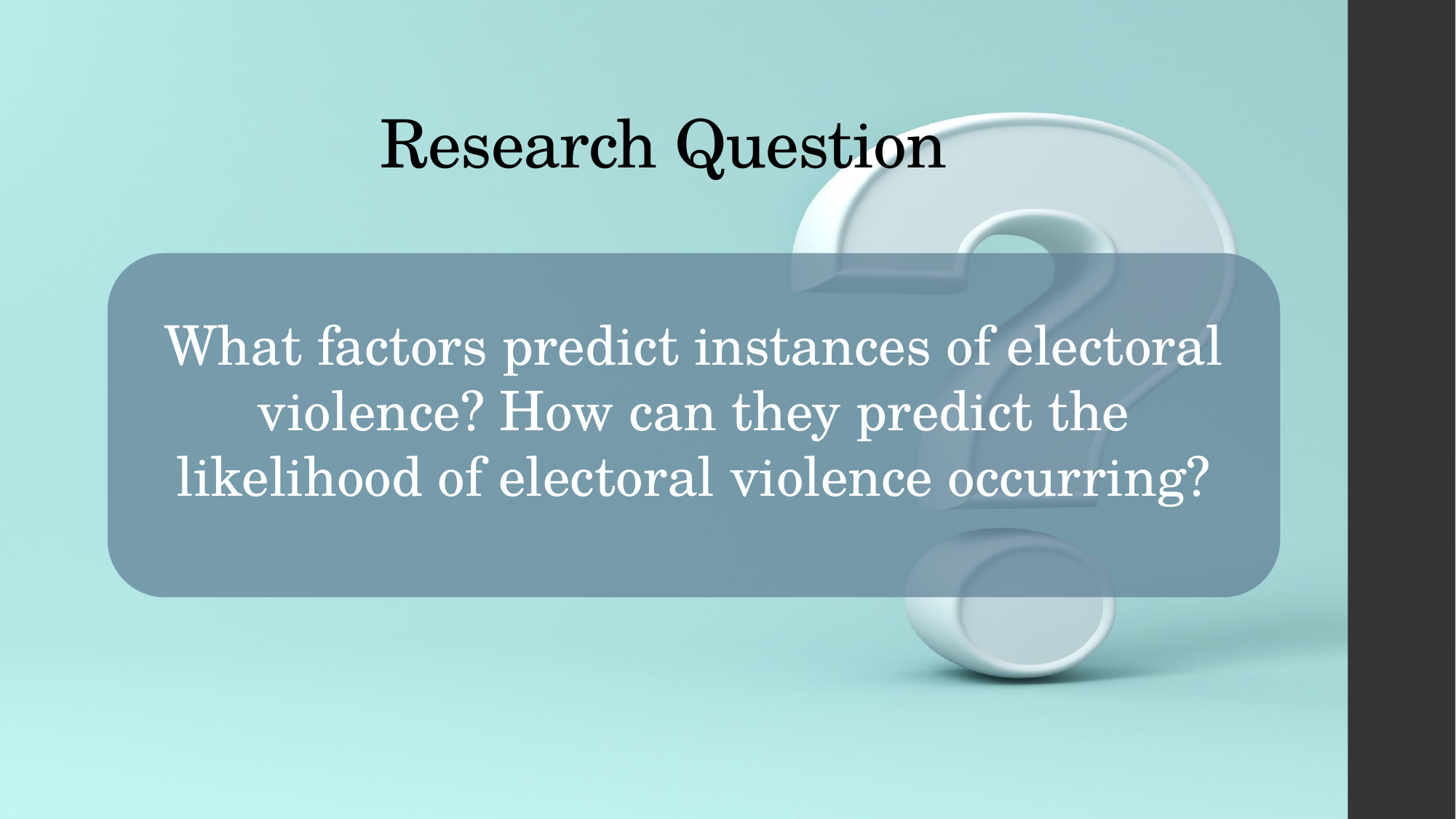

# Research Question
What factors predict instances of electoral violence? How can they predict the likelihood of electoral violence occurring?